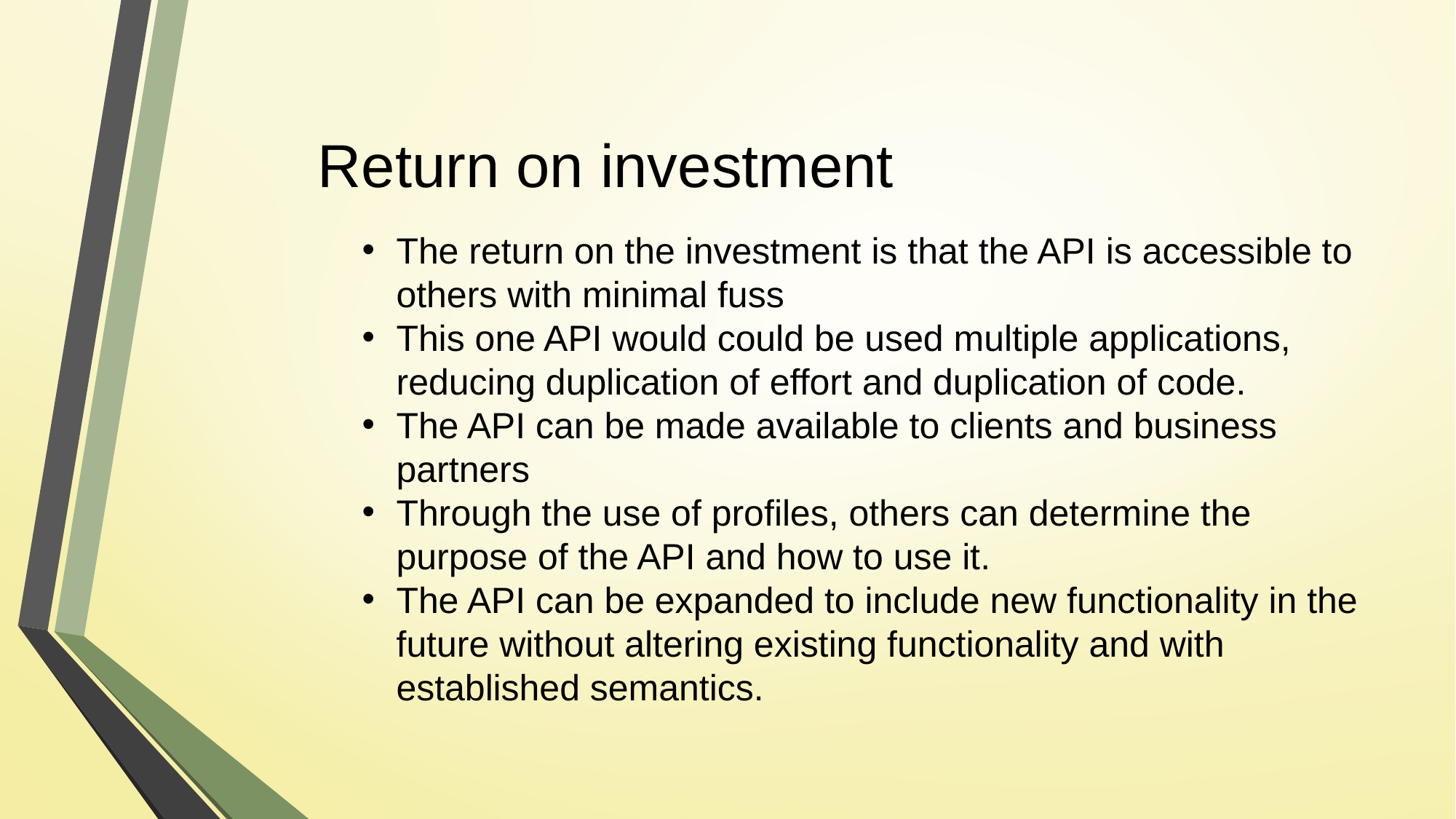

# Return on investment
The return on the investment is that the API is accessible to others with minimal fuss
This one API would could be used multiple applications, reducing duplication of effort and duplication of code.
The API can be made available to clients and business partners
Through the use of profiles, others can determine the purpose of the API and how to use it.
The API can be expanded to include new functionality in the future without altering existing functionality and with established semantics.